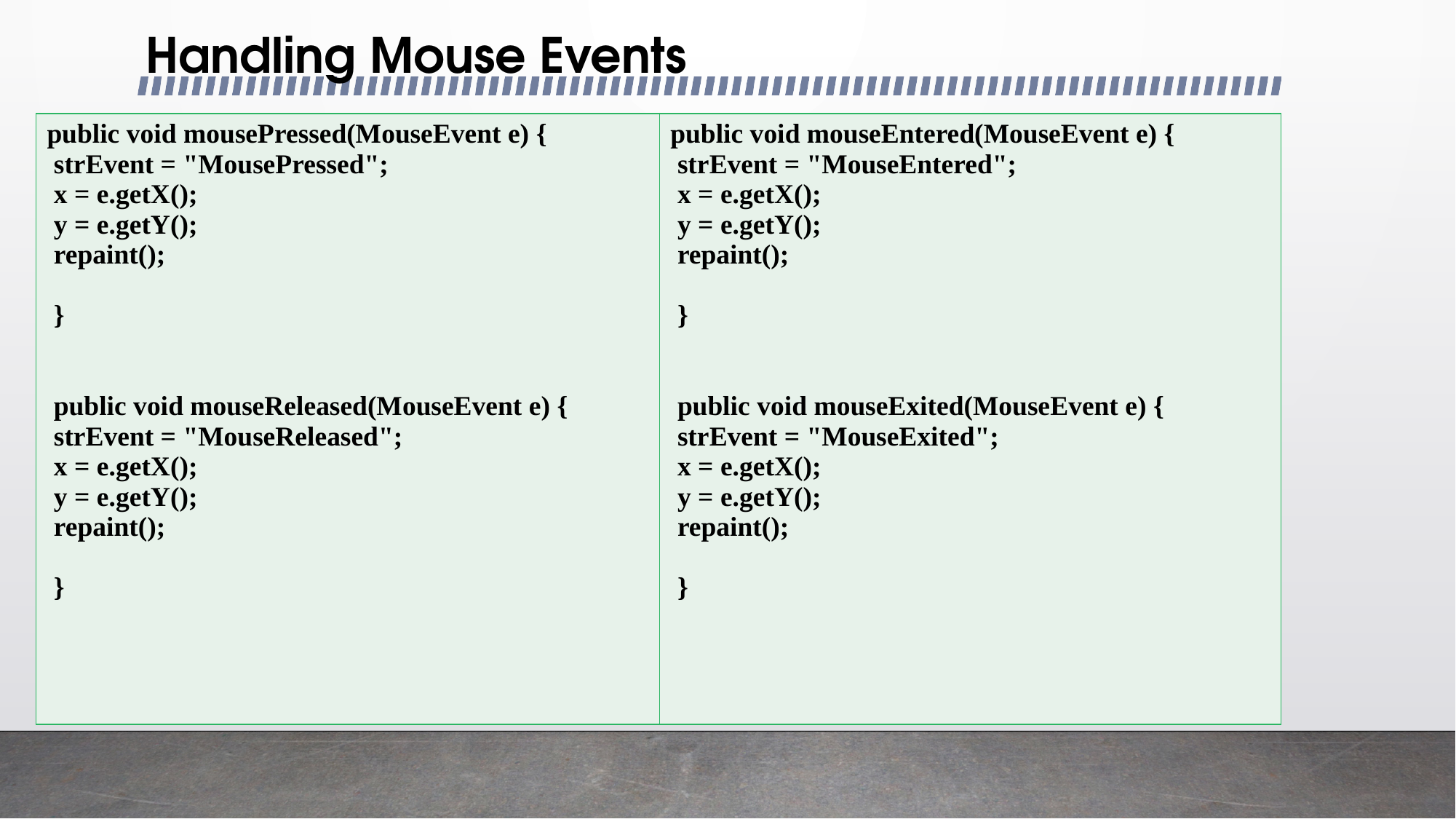

# Handling Mouse Events
| public void mousePressed(MouseEvent e) { strEvent = "MousePressed"; x = e.getX(); y = e.getY(); repaint(); } public void mouseReleased(MouseEvent e) { strEvent = "MouseReleased"; x = e.getX(); y = e.getY(); repaint(); } | public void mouseEntered(MouseEvent e) { strEvent = "MouseEntered"; x = e.getX(); y = e.getY(); repaint(); } public void mouseExited(MouseEvent e) { strEvent = "MouseExited"; x = e.getX(); y = e.getY(); repaint(); } |
| --- | --- |